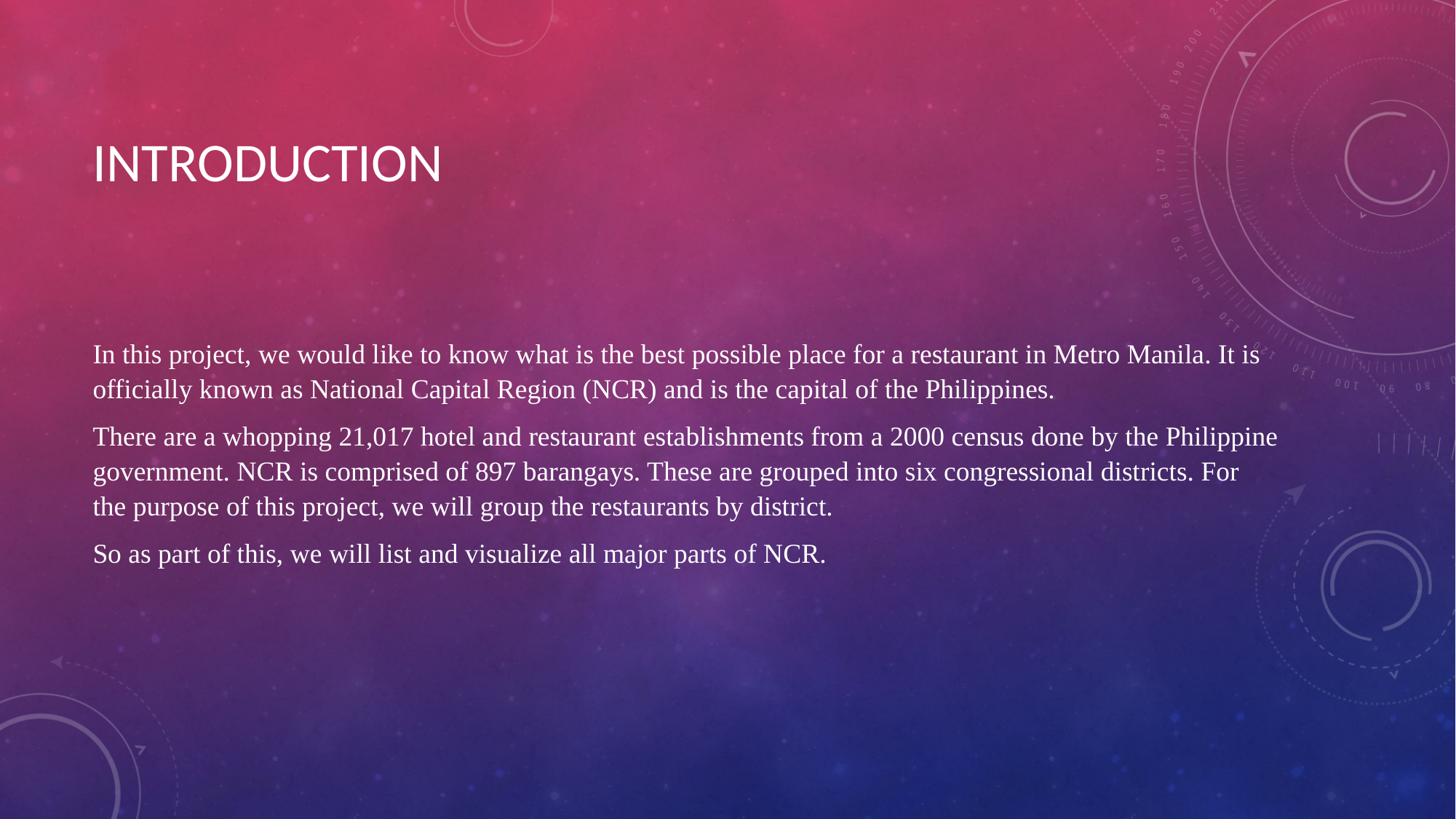

# Introduction
In this project, we would like to know what is the best possible place for a restaurant in Metro Manila. It is officially known as National Capital Region (NCR) and is the capital of the Philippines.
There are a whopping 21,017 hotel and restaurant establishments from a 2000 census done by the Philippine government. NCR is comprised of 897 barangays. These are grouped into six congressional districts. For the purpose of this project, we will group the restaurants by district.
So as part of this, we will list and visualize all major parts of NCR.